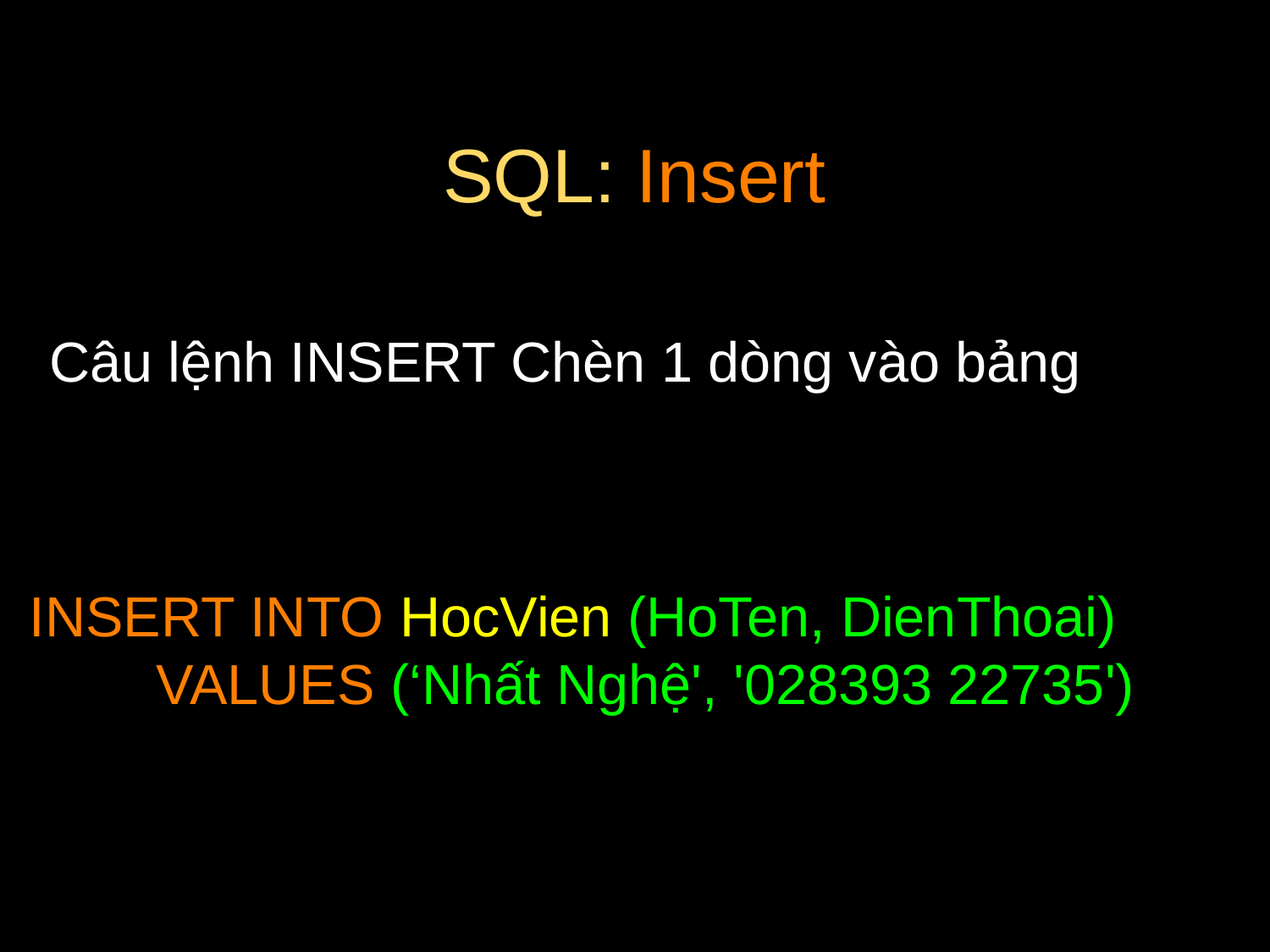

# SQL: Insert
Câu lệnh INSERT Chèn 1 dòng vào bảng
INSERT INTO HocVien (HoTen, DienThoai)
	VALUES (‘Nhất Nghệ', '028393 22735')